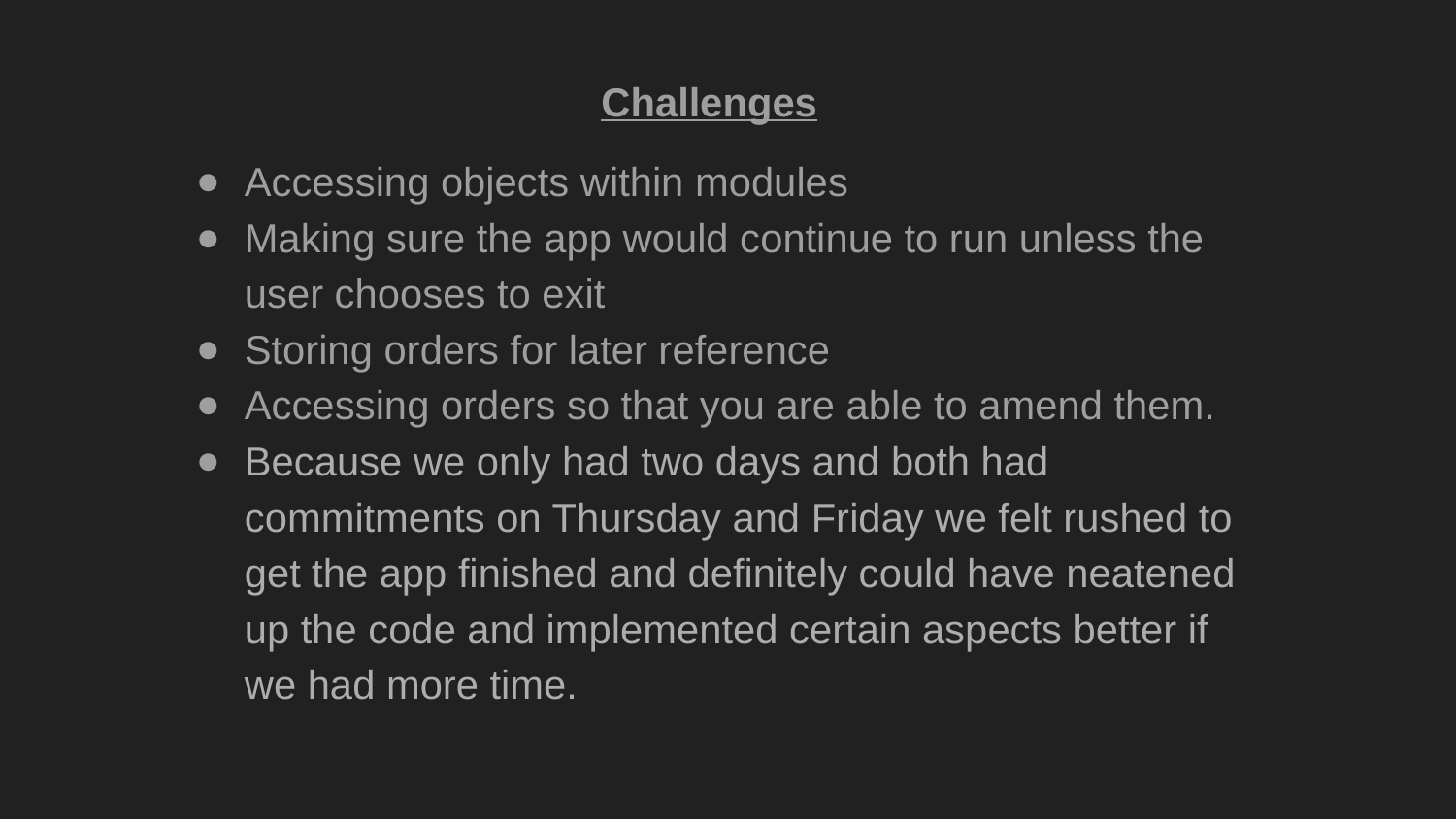

Challenges
Accessing objects within modules
Making sure the app would continue to run unless the user chooses to exit
Storing orders for later reference
Accessing orders so that you are able to amend them.
Because we only had two days and both had commitments on Thursday and Friday we felt rushed to get the app finished and definitely could have neatened up the code and implemented certain aspects better if we had more time.